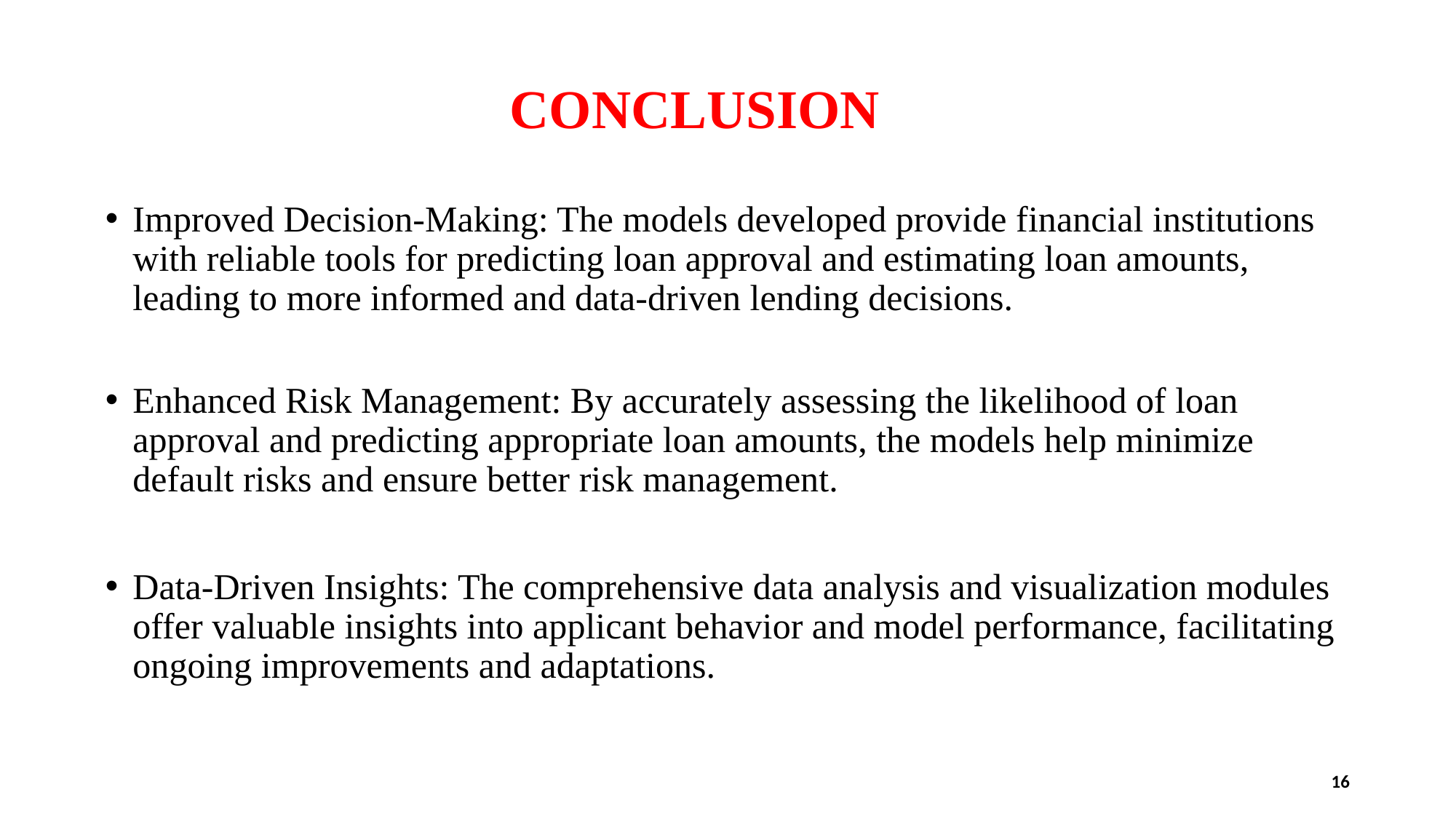

# CONCLUSION
Improved Decision-Making: The models developed provide financial institutions with reliable tools for predicting loan approval and estimating loan amounts, leading to more informed and data-driven lending decisions.
Enhanced Risk Management: By accurately assessing the likelihood of loan approval and predicting appropriate loan amounts, the models help minimize default risks and ensure better risk management.
Data-Driven Insights: The comprehensive data analysis and visualization modules offer valuable insights into applicant behavior and model performance, facilitating ongoing improvements and adaptations.
16